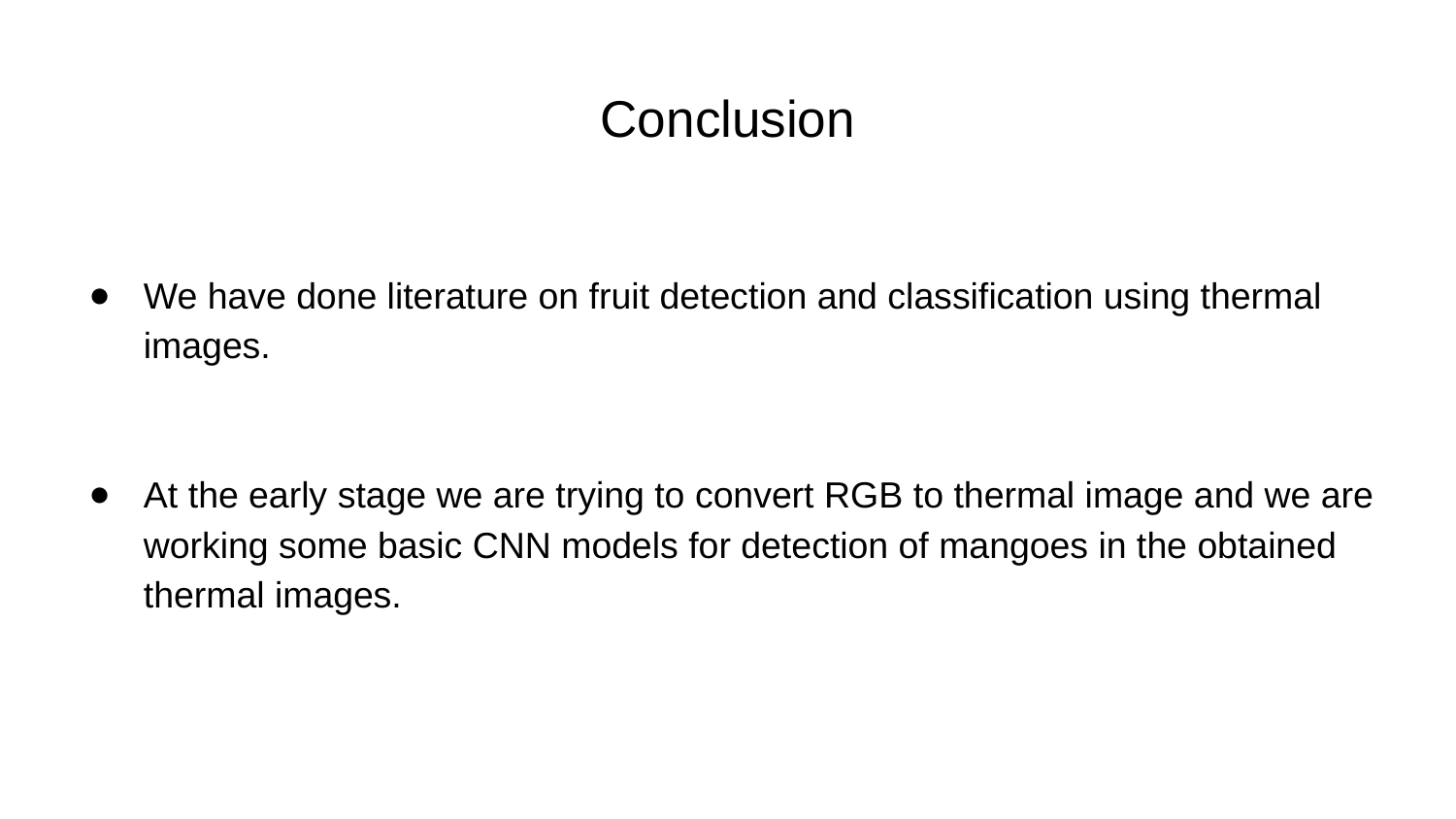

# Conclusion

We have done literature on fruit detection and classification using thermal images.

At the early stage we are trying to convert RGB to thermal image and we are working some basic CNN models for detection of mangoes in the obtained thermal images.